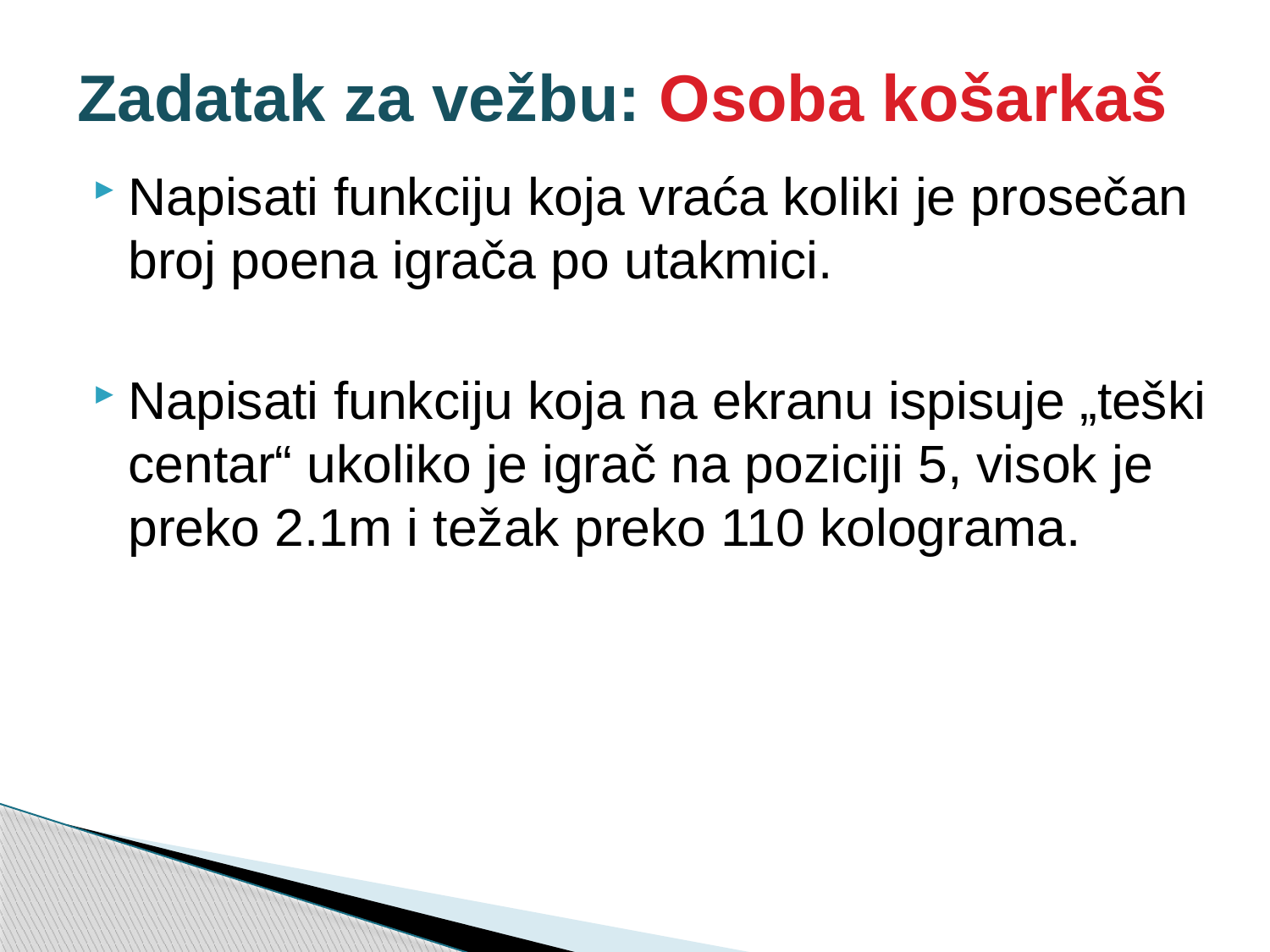

# Zadatak za vežbu: Osoba košarkaš
Napisati funkciju koja vraća koliki je prosečan broj poena igrača po utakmici.

Napisati funkciju koja na ekranu ispisuje „teški centar“ ukoliko je igrač na poziciji 5, visok je preko 2.1m i težak preko 110 kolograma.